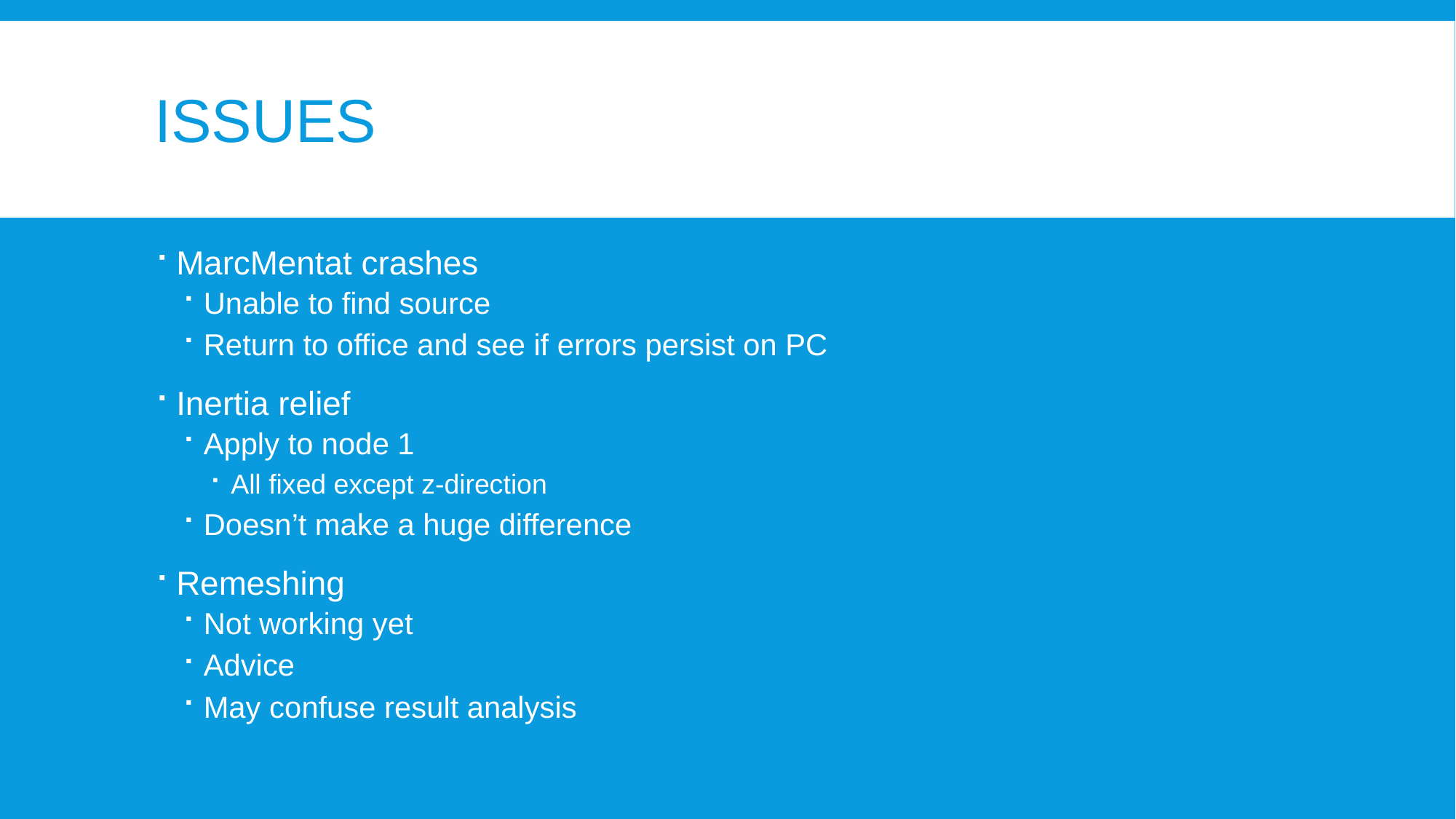

# Issues
MarcMentat crashes
Unable to find source
Return to office and see if errors persist on PC
Inertia relief
Apply to node 1
All fixed except z-direction
Doesn’t make a huge difference
Remeshing
Not working yet
Advice
May confuse result analysis